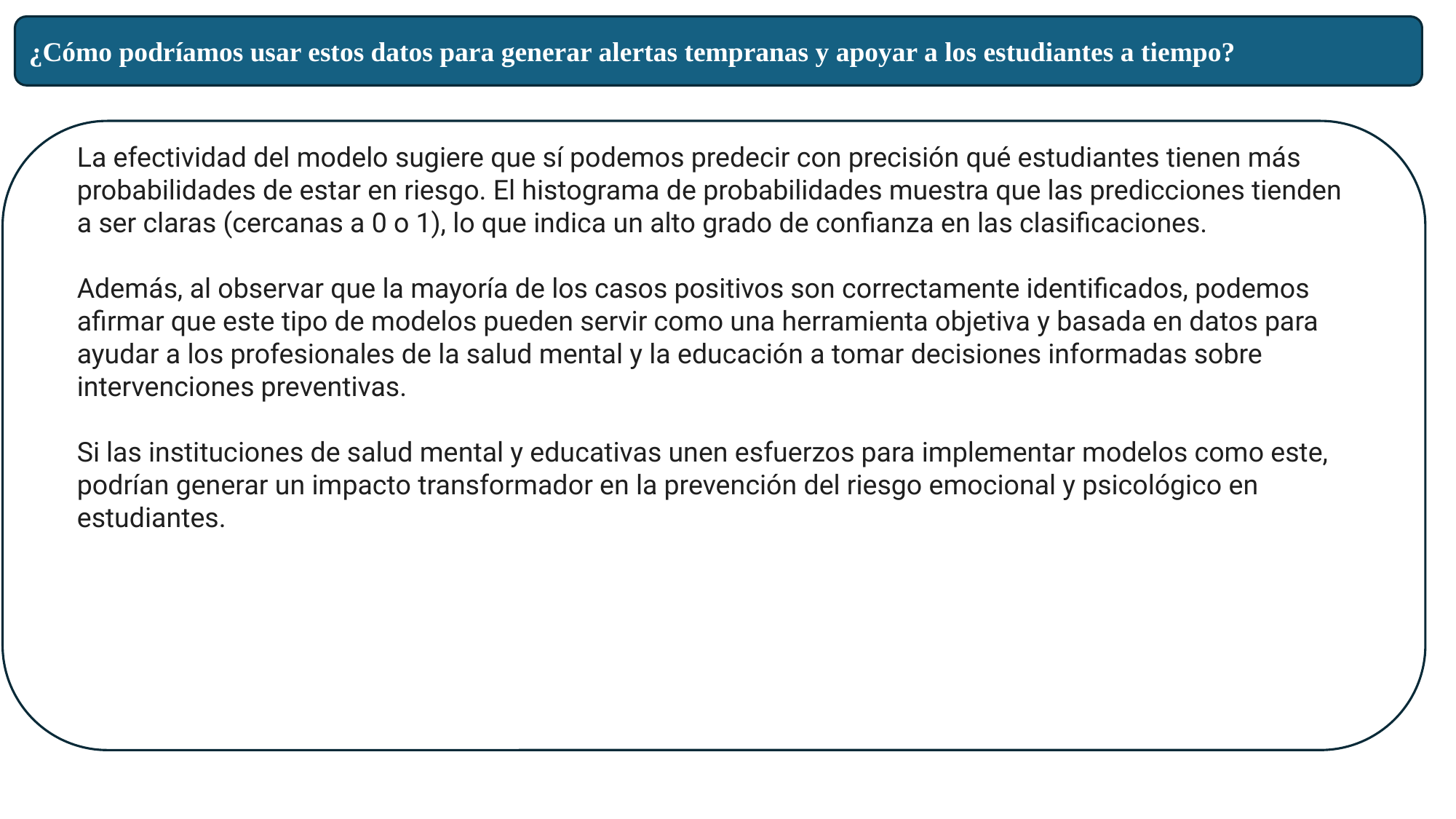

¿Cómo podríamos usar estos datos para generar alertas tempranas y apoyar a los estudiantes a tiempo?

La efectividad del modelo sugiere que sí podemos predecir con precisión qué estudiantes tienen más probabilidades de estar en riesgo. El histograma de probabilidades muestra que las predicciones tienden a ser claras (cercanas a 0 o 1), lo que indica un alto grado de confianza en las clasificaciones.

Además, al observar que la mayoría de los casos positivos son correctamente identificados, podemos afirmar que este tipo de modelos pueden servir como una herramienta objetiva y basada en datos para ayudar a los profesionales de la salud mental y la educación a tomar decisiones informadas sobre intervenciones preventivas.

Si las instituciones de salud mental y educativas unen esfuerzos para implementar modelos como este, podrían generar un impacto transformador en la prevención del riesgo emocional y psicológico en estudiantes.